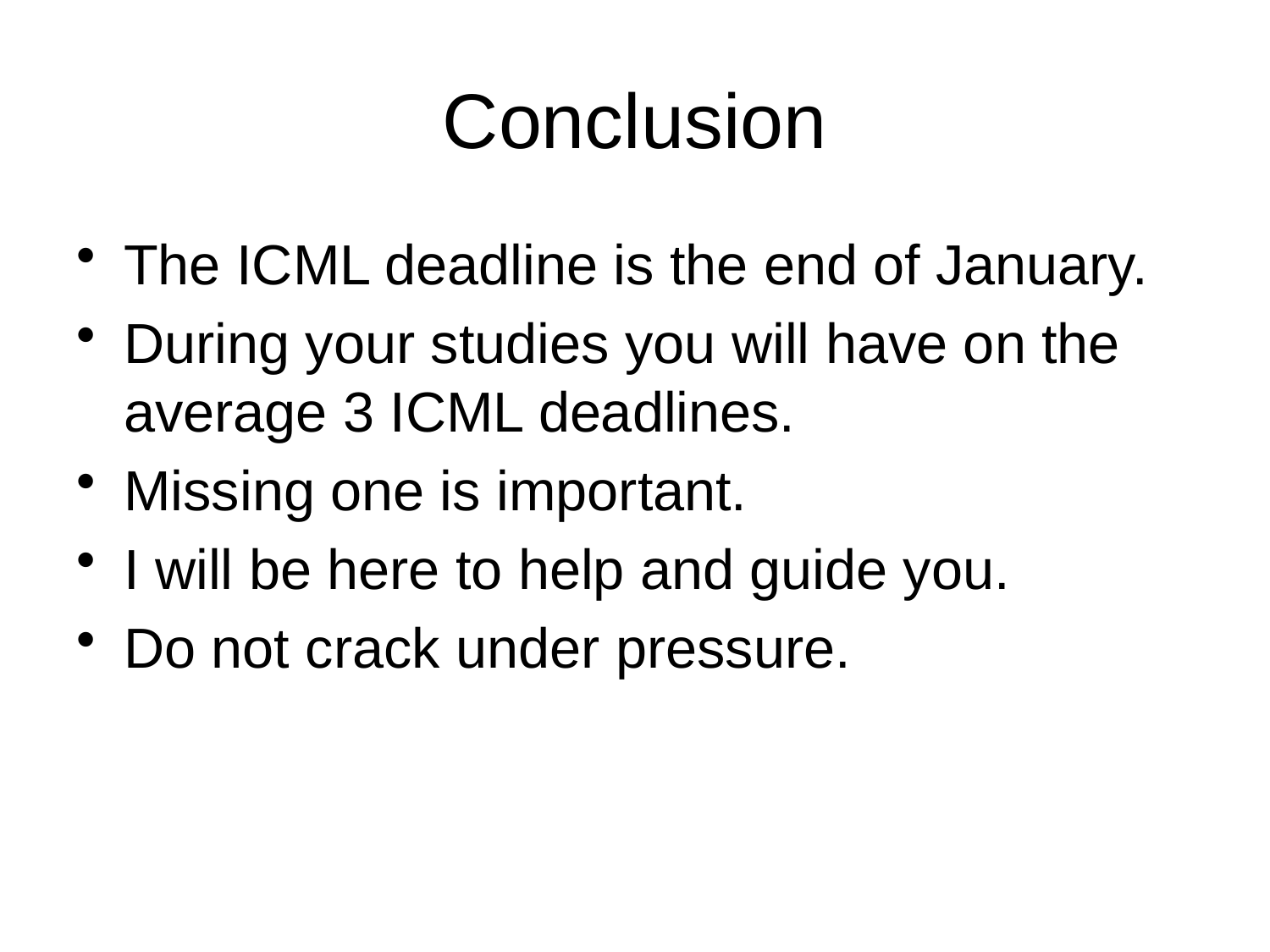

# Conclusion
The ICML deadline is the end of January.
During your studies you will have on the average 3 ICML deadlines.
Missing one is important.
I will be here to help and guide you.
Do not crack under pressure.